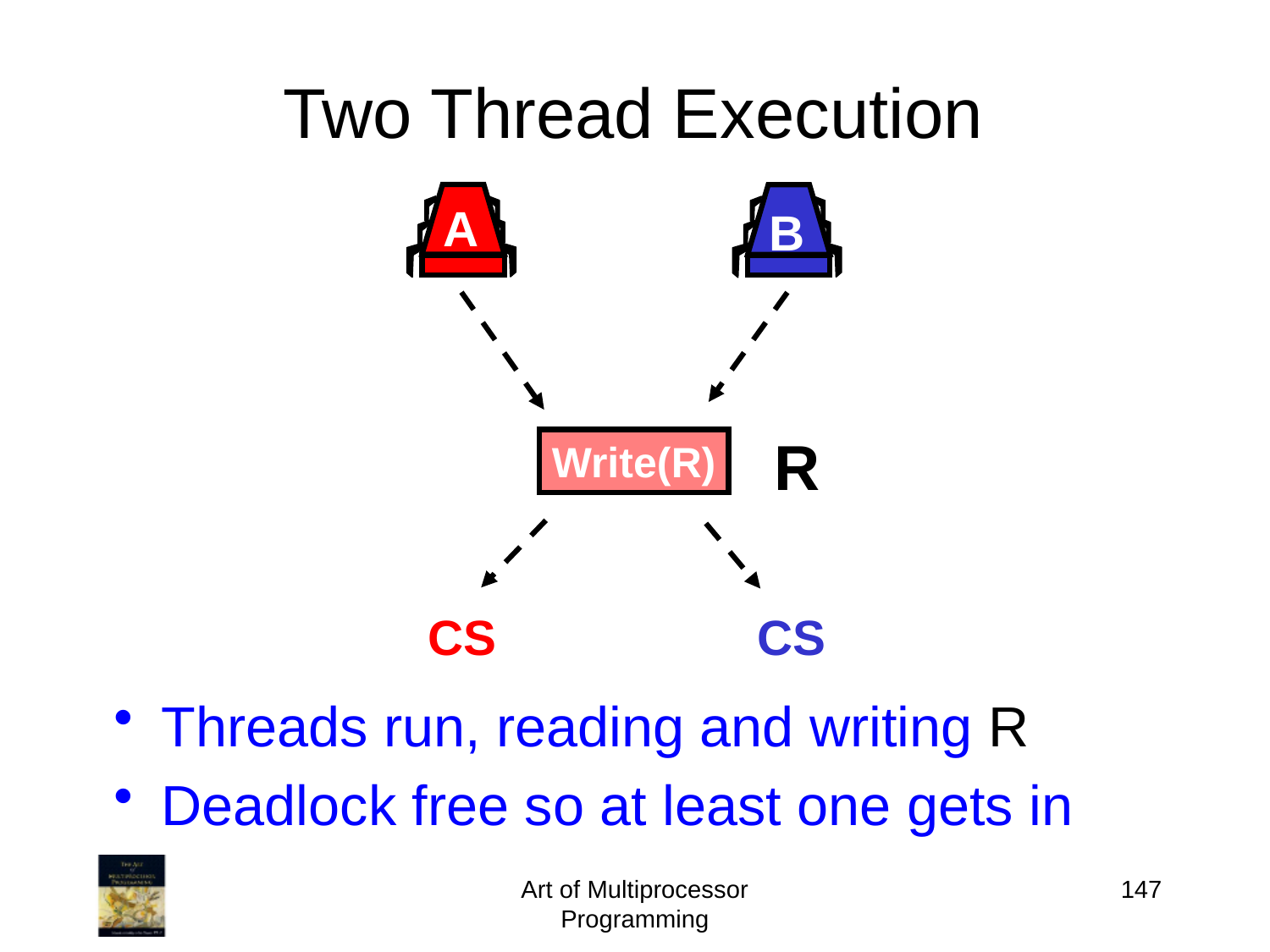

# Two Thread Execution

A

B

R
Write(R)

CS
CS
Threads run, reading and writing R
Deadlock free so at least one gets in
Art of Multiprocessor Programming
147